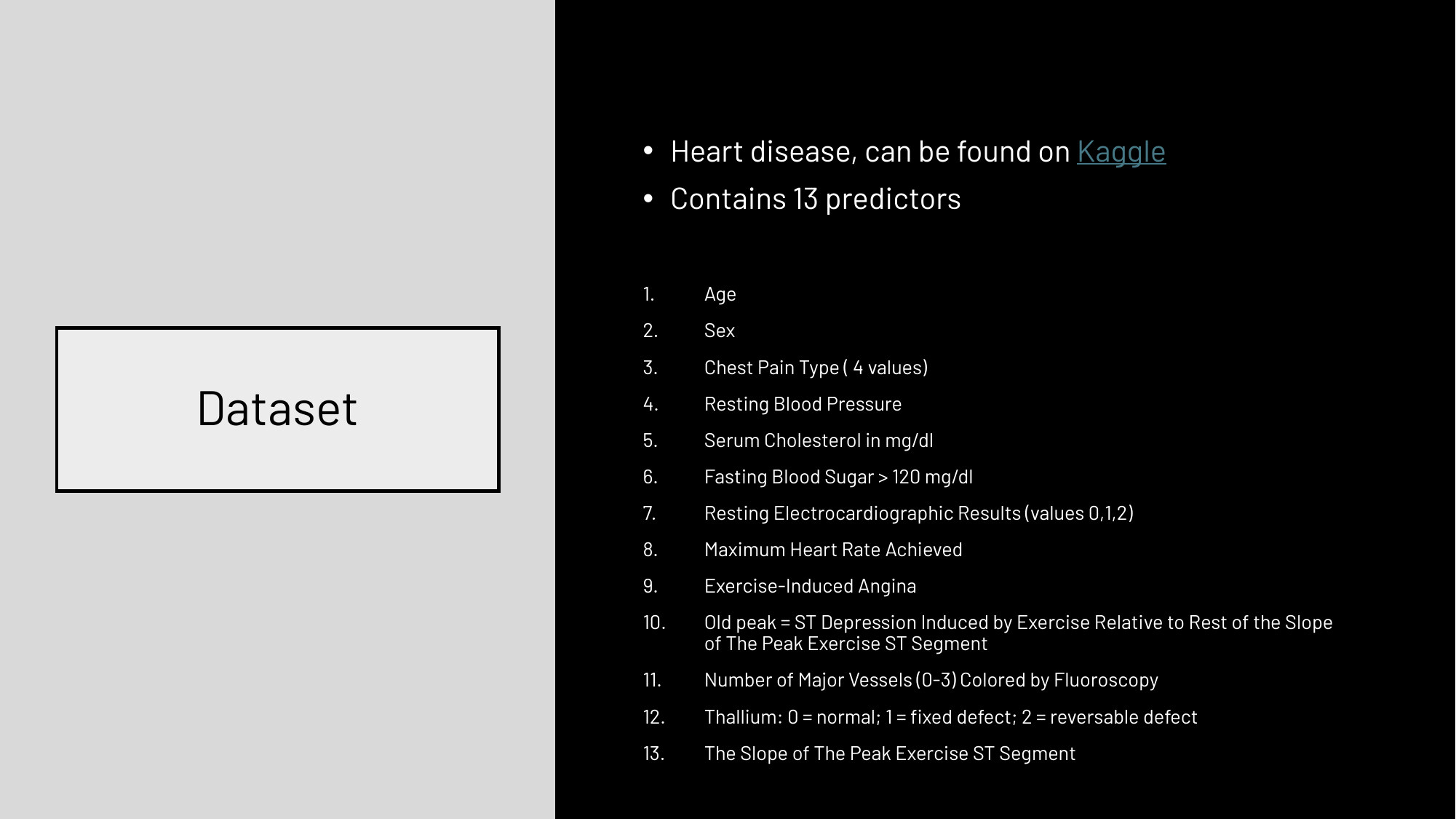

Heart disease, can be found on Kaggle
Contains 13 predictors
Age
Sex
Chest Pain Type ( 4 values)
Resting Blood Pressure
Serum Cholesterol in mg/dl
Fasting Blood Sugar > 120 mg/dl
Resting Electrocardiographic Results (values 0,1,2)
Maximum Heart Rate Achieved
Exercise-Induced Angina
Old peak = ST Depression Induced by Exercise Relative to Rest of the Slope of The Peak Exercise ST Segment
Number of Major Vessels (0-3) Colored by Fluoroscopy
Thallium: 0 = normal; 1 = fixed defect; 2 = reversable defect
The Slope of The Peak Exercise ST Segment
# Dataset